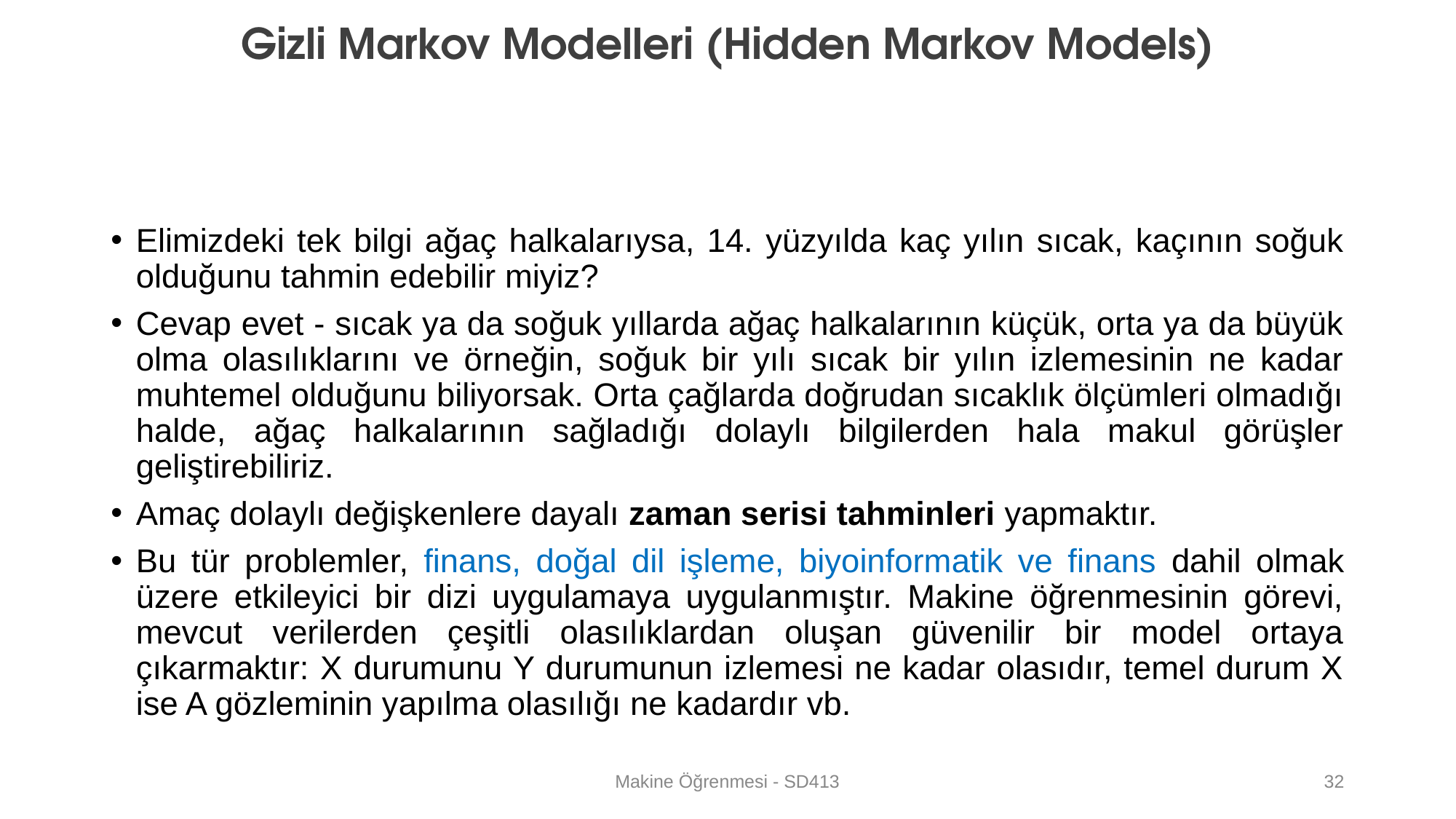

Gizli Markov Modelleri (Hidden Markov Models)
Elimizdeki tek bilgi ağaç halkalarıysa, 14. yüzyılda kaç yılın sıcak, kaçının soğuk olduğunu tahmin edebilir miyiz?
Cevap evet - sıcak ya da soğuk yıllarda ağaç halkalarının küçük, orta ya da büyük olma olasılıklarını ve örneğin, soğuk bir yılı sıcak bir yılın izlemesinin ne kadar muhtemel olduğunu biliyorsak. Orta çağlarda doğrudan sıcaklık ölçümleri olmadığı halde, ağaç halkalarının sağladığı dolaylı bilgilerden hala makul görüşler geliştirebiliriz.
Amaç dolaylı değişkenlere dayalı zaman serisi tahminleri yapmaktır.
Bu tür problemler, finans, doğal dil işleme, biyoinformatik ve finans dahil olmak üzere etkileyici bir dizi uygulamaya uygulanmıştır. Makine öğrenmesinin görevi, mevcut verilerden çeşitli olasılıklardan oluşan güvenilir bir model ortaya çıkarmaktır: X durumunu Y durumunun izlemesi ne kadar olasıdır, temel durum X ise A gözleminin yapılma olasılığı ne kadardır vb.
Makine Öğrenmesi - SD413
32